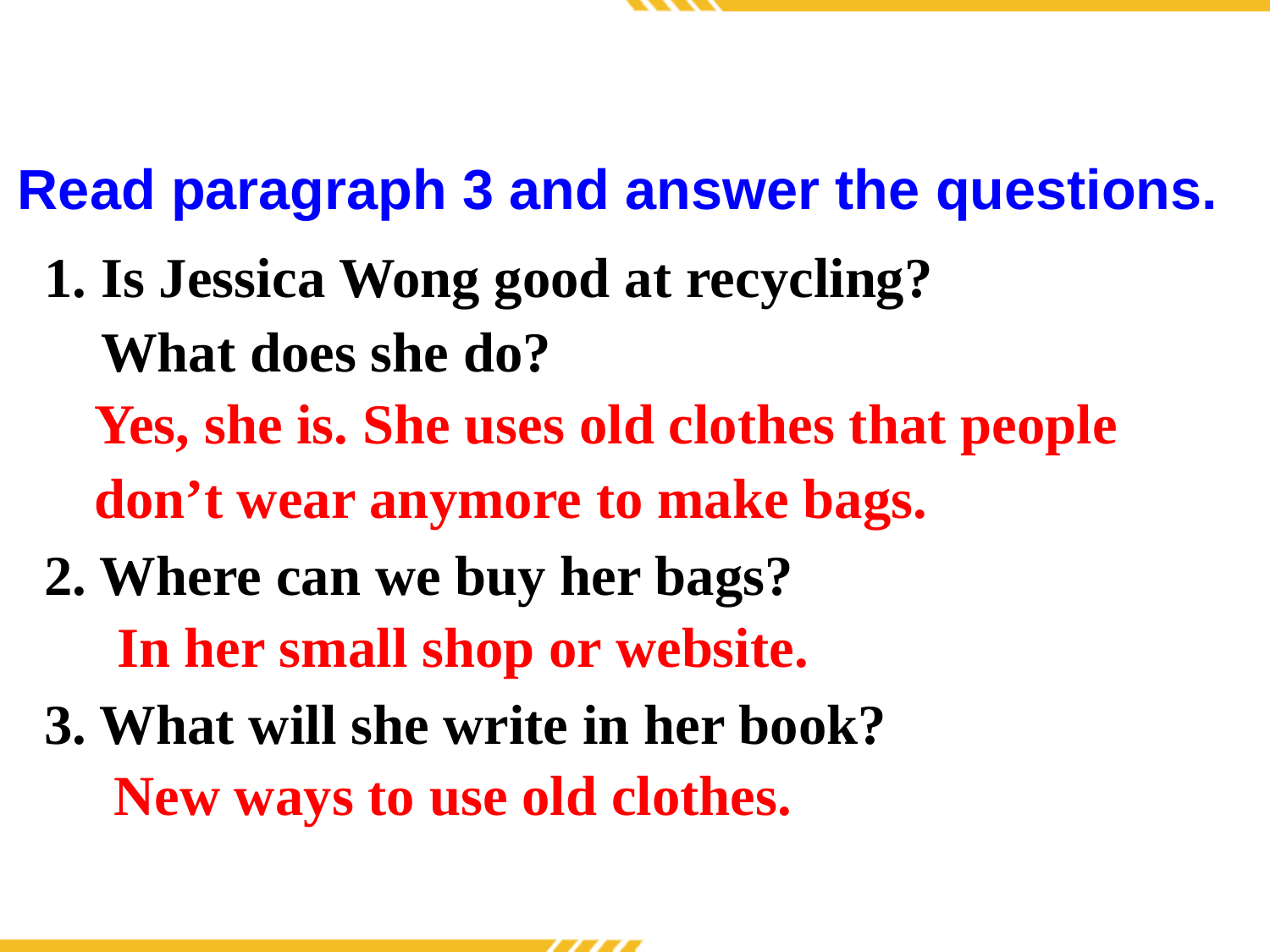

Read paragraph 3 and answer the questions.
 Is Jessica Wong good at recycling?
    What does she do?

2. Where can we buy her bags?

3. What will she write in her book?
Yes, she is. She uses old clothes that people don’t wear anymore to make bags.
In her small shop or website.
New ways to use old clothes.